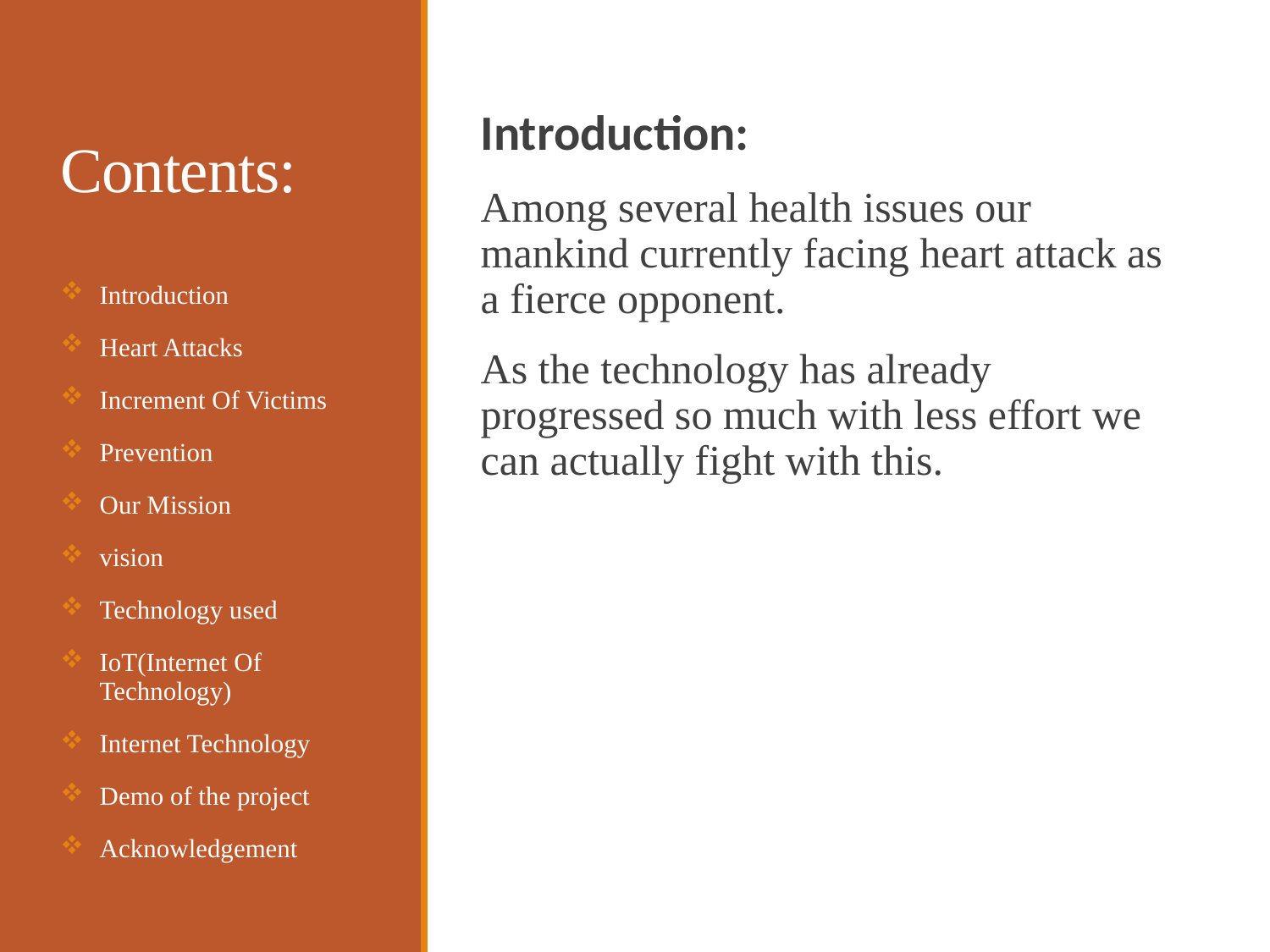

# Contents:
Introduction:
Among several health issues our mankind currently facing heart attack as a fierce opponent.
As the technology has already progressed so much with less effort we can actually fight with this.

Introduction
Heart Attacks
Increment Of Victims
Prevention
Our Mission
vision
Technology used
IoT(Internet Of Technology)
Internet Technology
Demo of the project
Acknowledgement